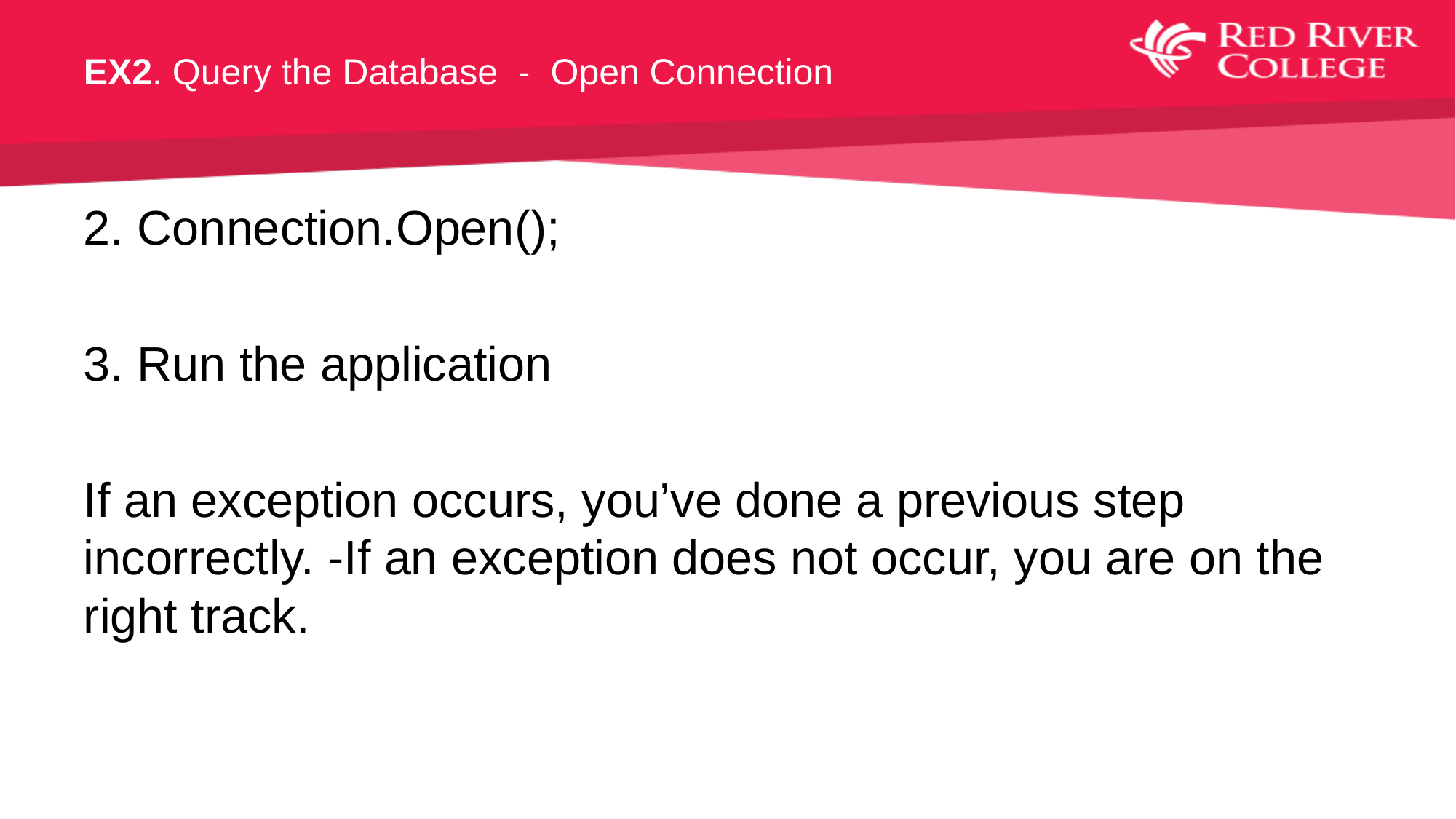

# EX2. Query the Database  -  Open Connection
2. Connection.Open();

3. Run the application

If an exception occurs, you’ve done a previous step incorrectly. -If an exception does not occur, you are on the right track.